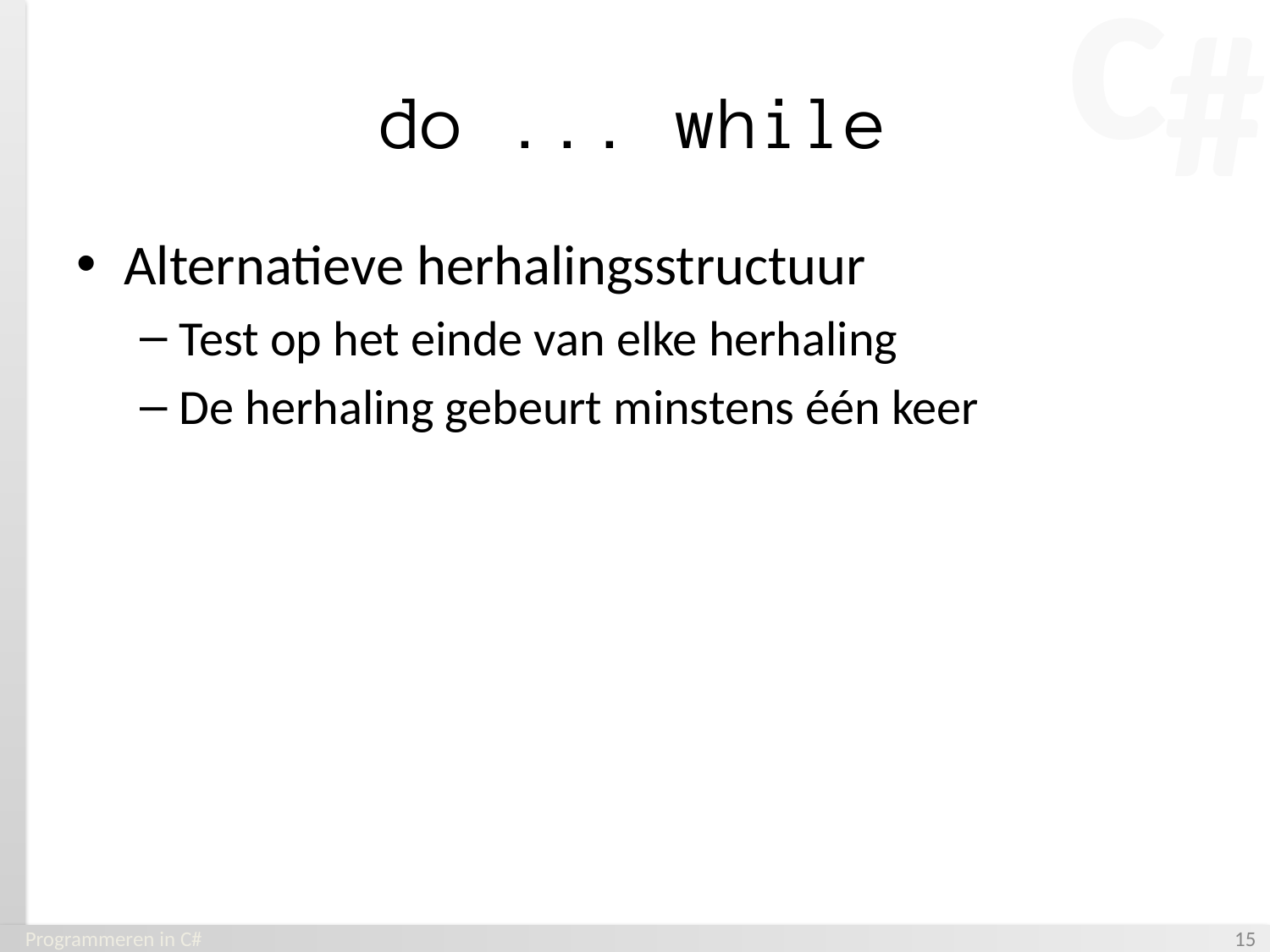

# do ... while
Alternatieve herhalingsstructuur
Test op het einde van elke herhaling
De herhaling gebeurt minstens één keer
Programmeren in C#
15